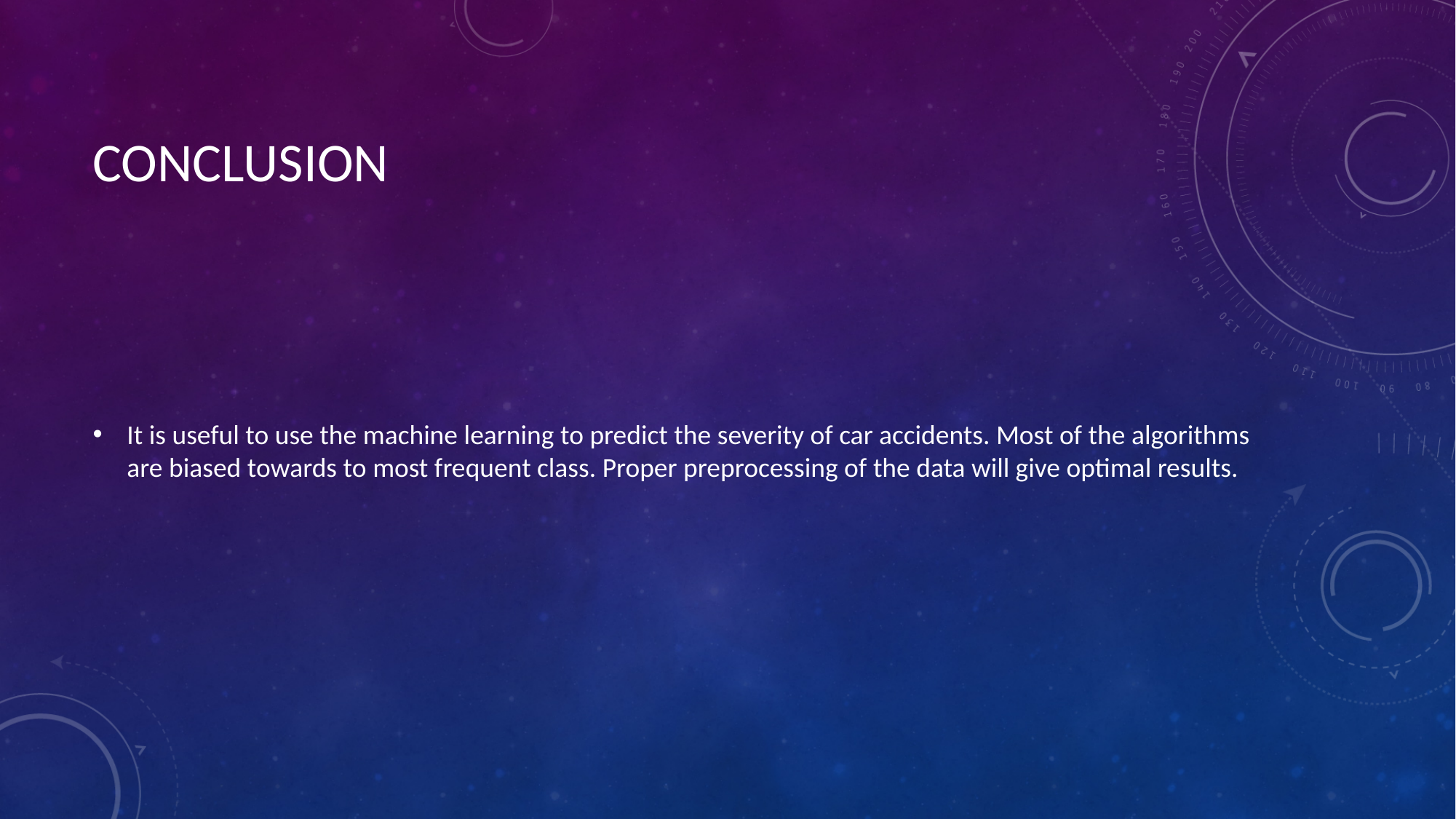

# CONCLUSION
It is useful to use the machine learning to predict the severity of car accidents. Most of the algorithms are biased towards to most frequent class. Proper preprocessing of the data will give optimal results.